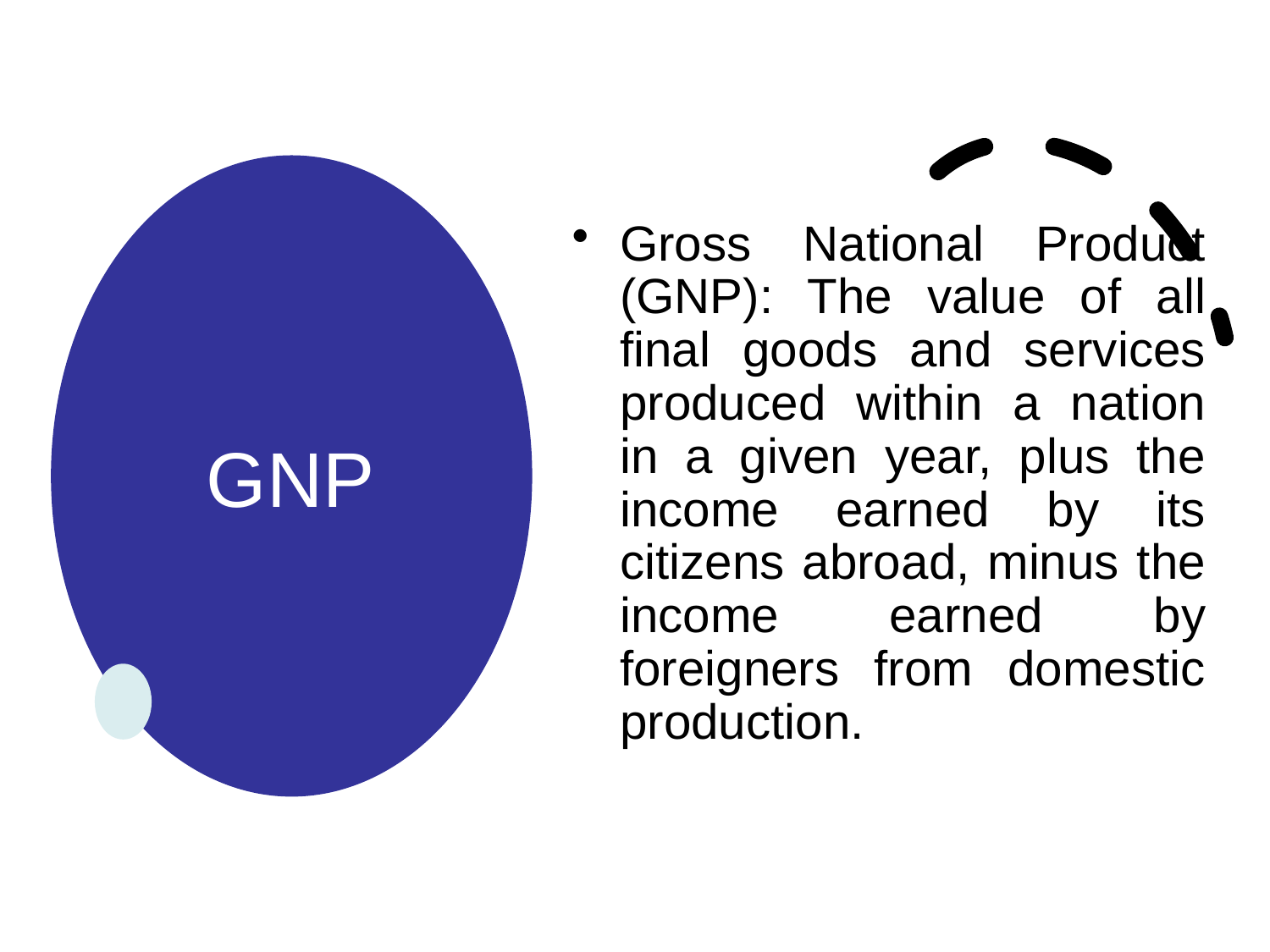

# GNP
Gross National Product (GNP): The value of all final goods and services produced within a nation in a given year, plus the income earned by its citizens abroad, minus the income earned by foreigners from domestic production.